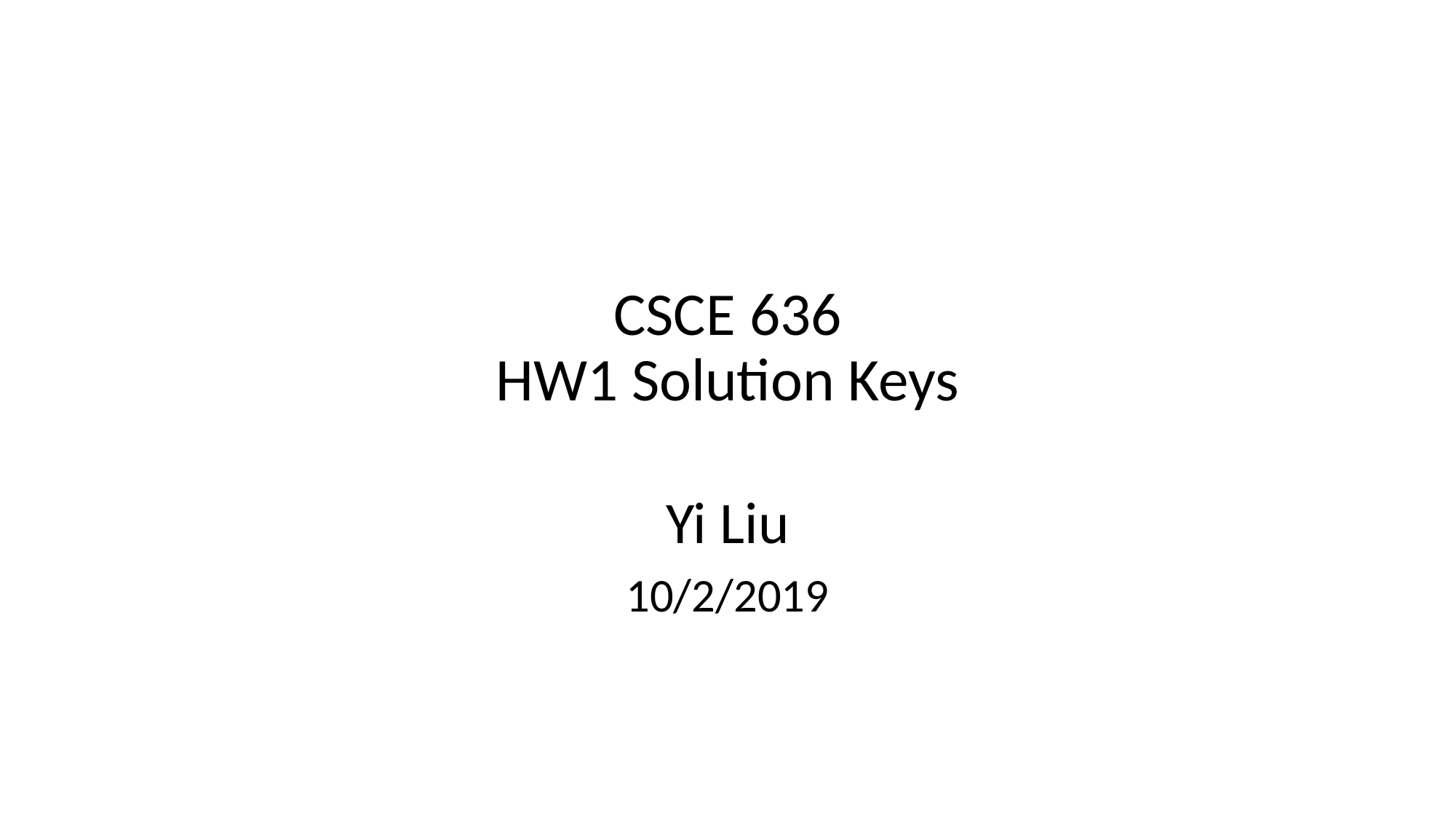

# CSCE 636 HW1 Solution Keys

Yi Liu
10/2/2019